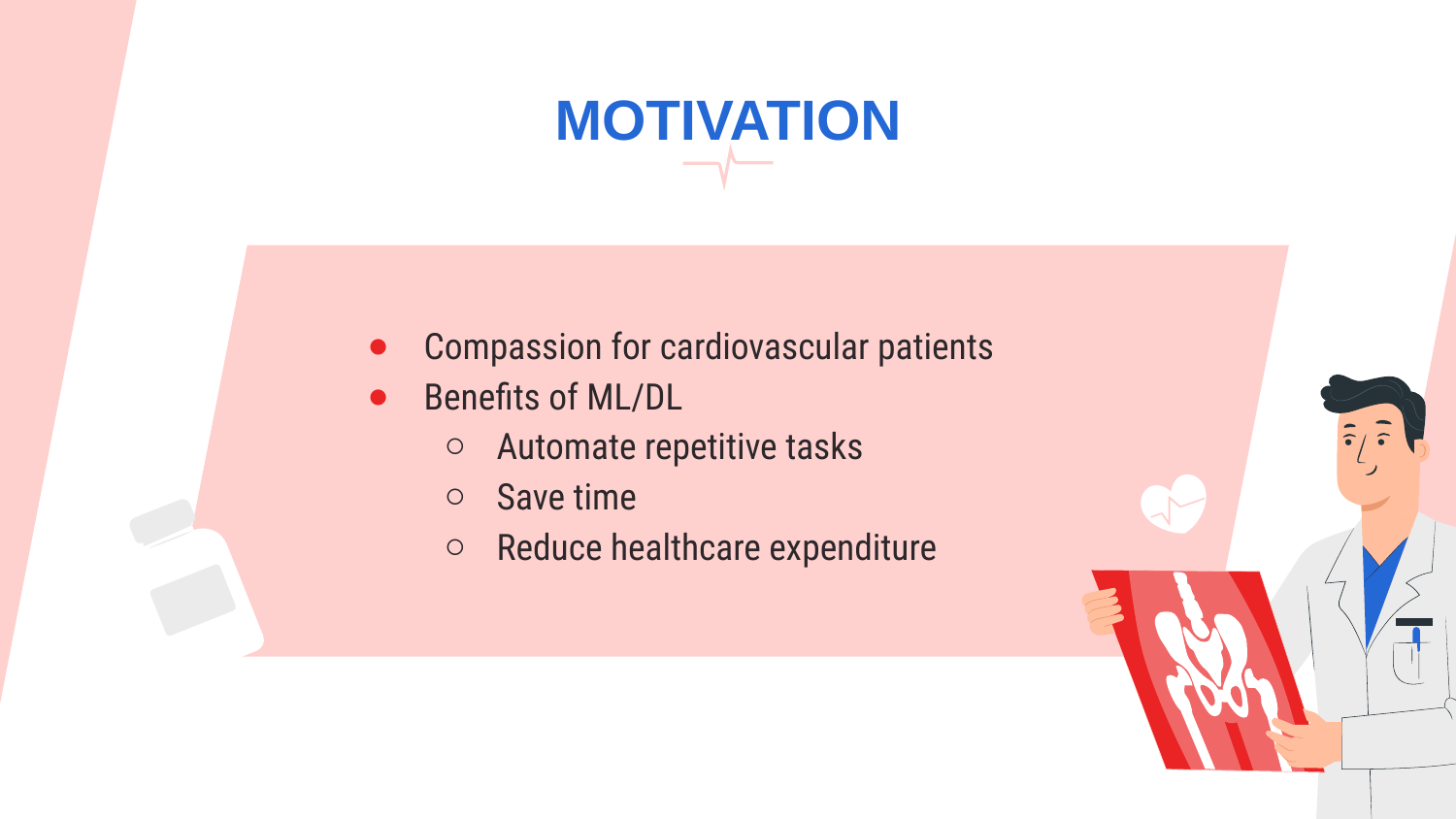

# MOTIVATION
Compassion for cardiovascular patients
Benefits of ML/DL
Automate repetitive tasks
Save time
Reduce healthcare expenditure